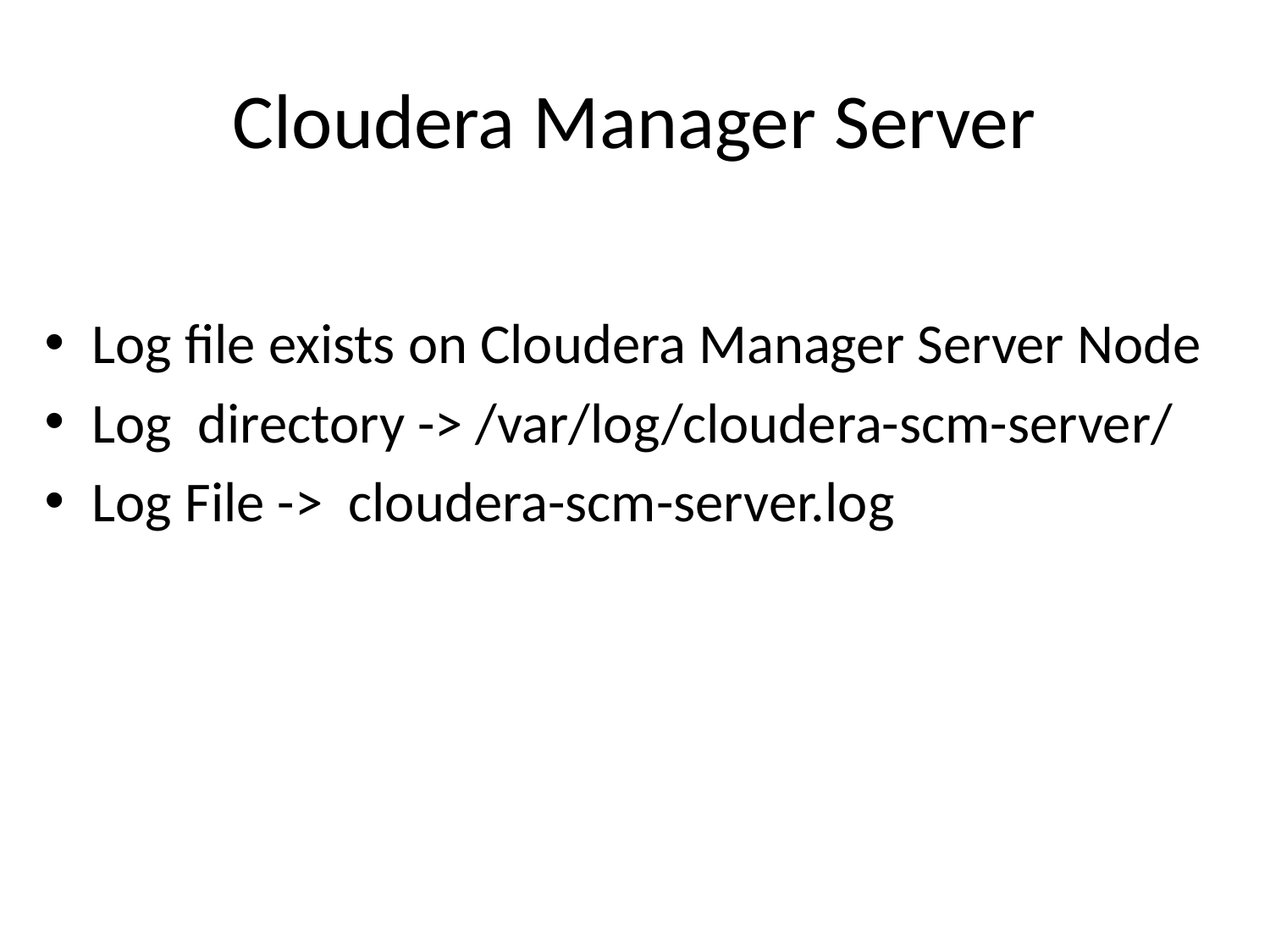

# Cloudera Manager Server

Log file exists on Cloudera Manager Server Node
Log  directory -> /var/log/cloudera-scm-server/
Log File ->  cloudera-scm-server.log